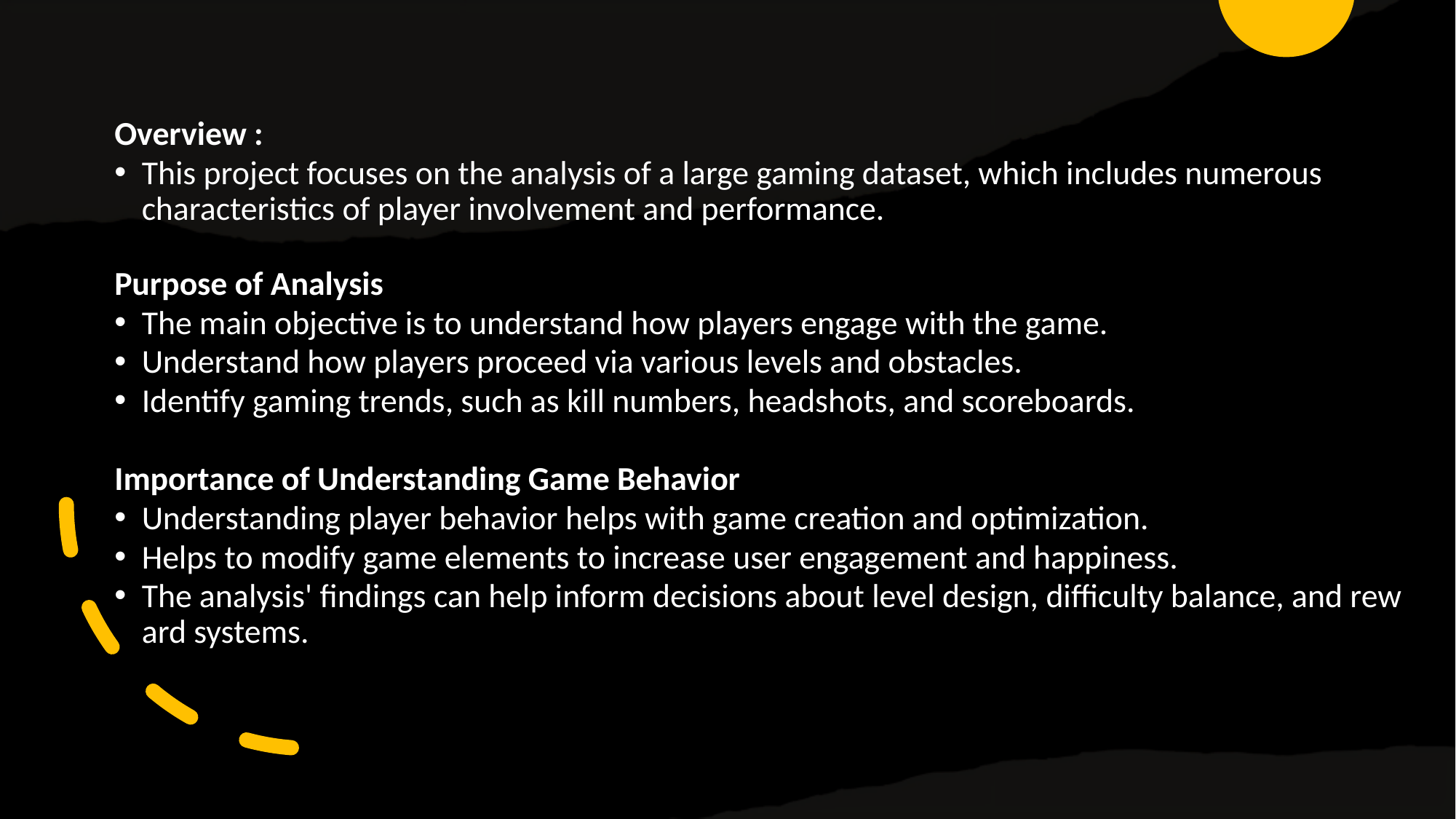

Overview :
This project focuses on the analysis of a large gaming dataset, which includes numerous characteristics of player involvement and performance.
Purpose of Analysis
The main objective is to understand how players engage with the game.
Understand how players proceed via various levels and obstacles.
Identify gaming trends, such as kill numbers, headshots, and scoreboards.

Importance of Understanding Game Behavior
Understanding player behavior helps with game creation and optimization.
Helps to modify game elements to increase user engagement and happiness.
The analysis' findings can help inform decisions about level design, difficulty balance, and reward systems.